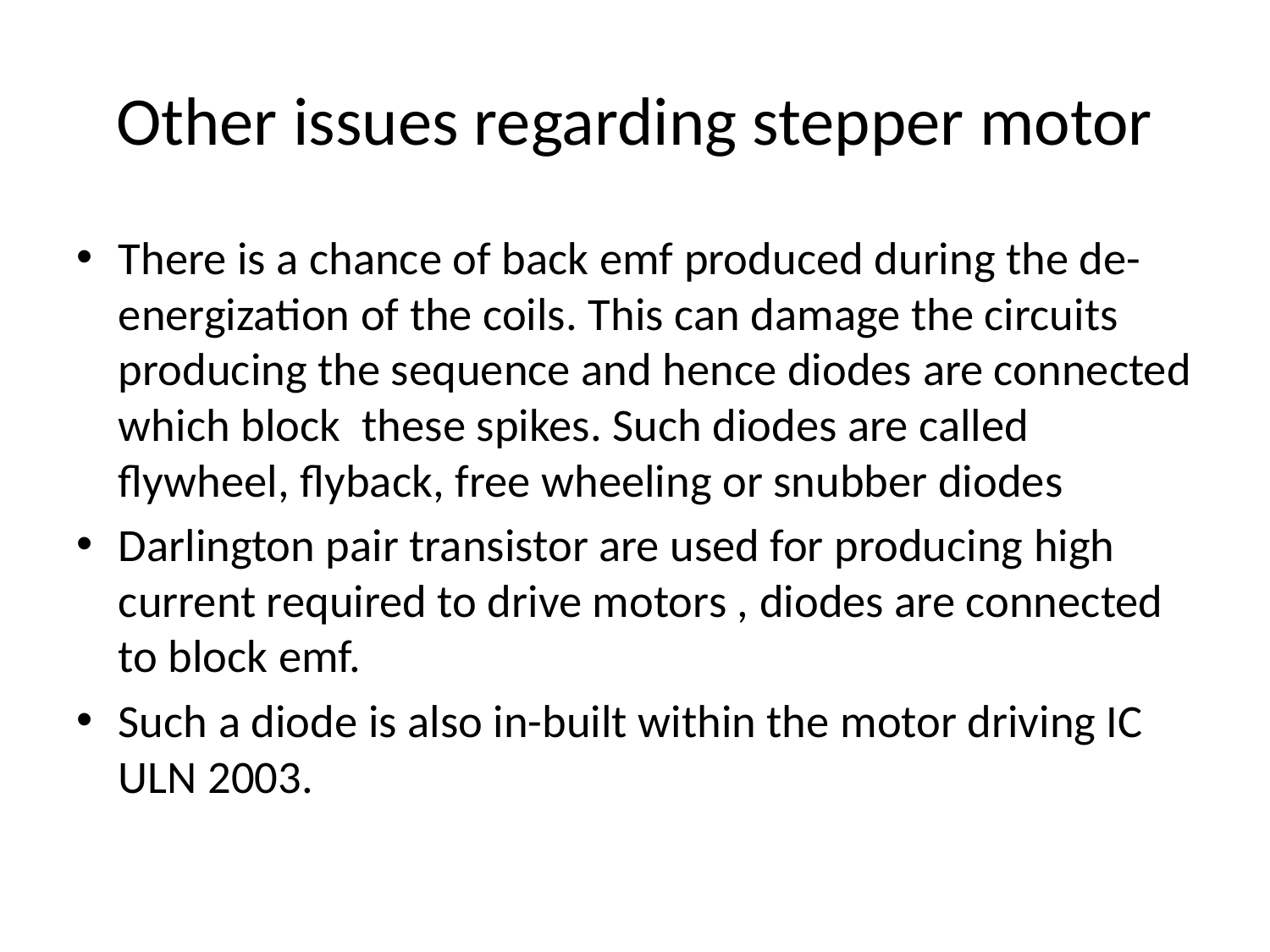

# Other issues regarding stepper motor
There is a chance of back emf produced during the de-energization of the coils. This can damage the circuits producing the sequence and hence diodes are connected which block  these spikes. Such diodes are called flywheel, flyback, free wheeling or snubber diodes
Darlington pair transistor are used for producing high current required to drive motors , diodes are connected to block emf.
Such a diode is also in-built within the motor driving IC ULN 2003.